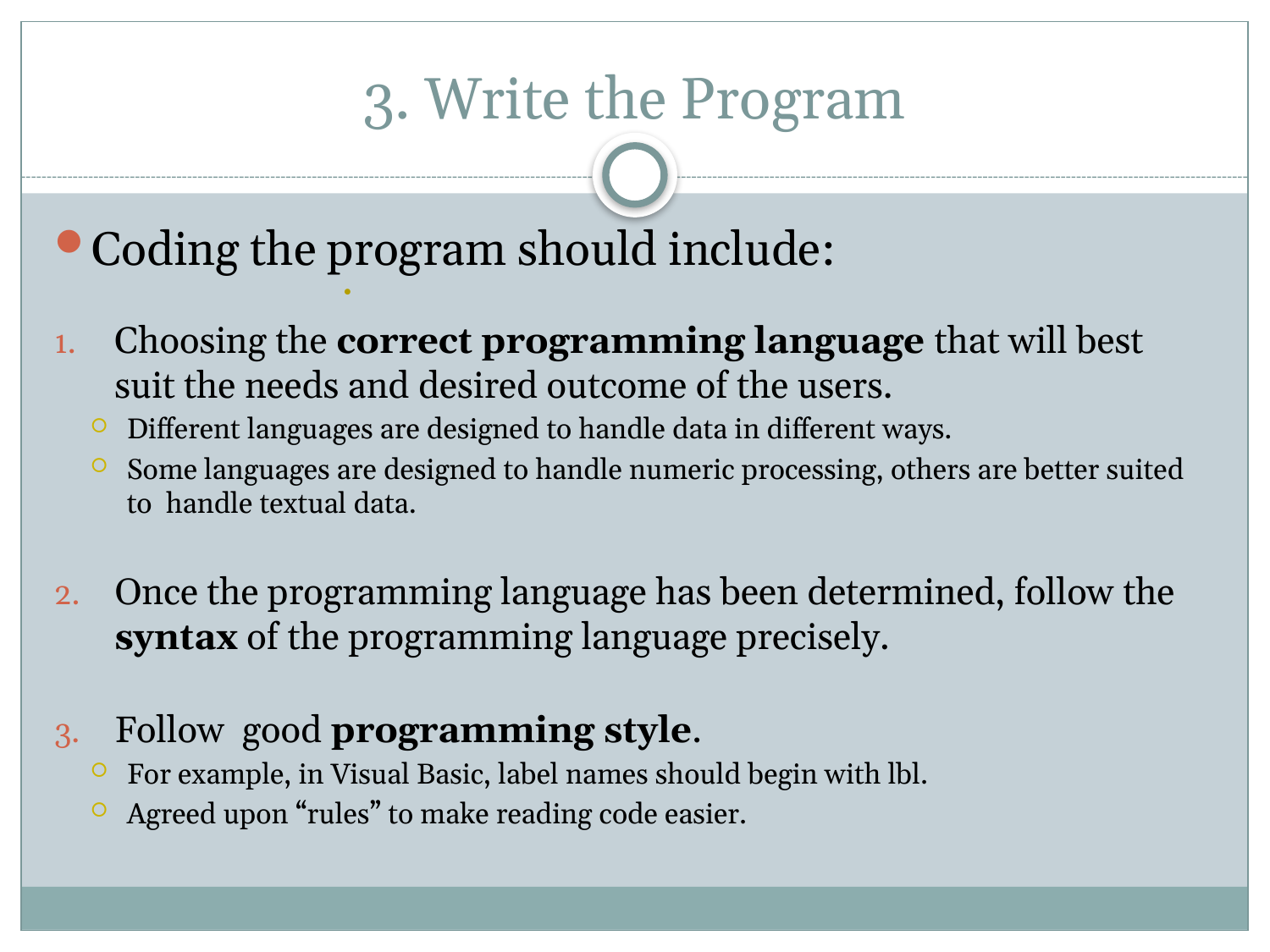

# 3. Write the Program
Coding the program should include:

Choosing the correct programming language that will best suit the needs and desired outcome of the users.
Different languages are designed to handle data in different ways.
Some languages are designed to handle numeric processing, others are better suited to  handle textual data.

Once the programming language has been determined, follow the syntax of the programming language precisely.

Follow  good programming style.
For example, in Visual Basic, label names should begin with lbl.
Agreed upon “rules” to make reading code easier.